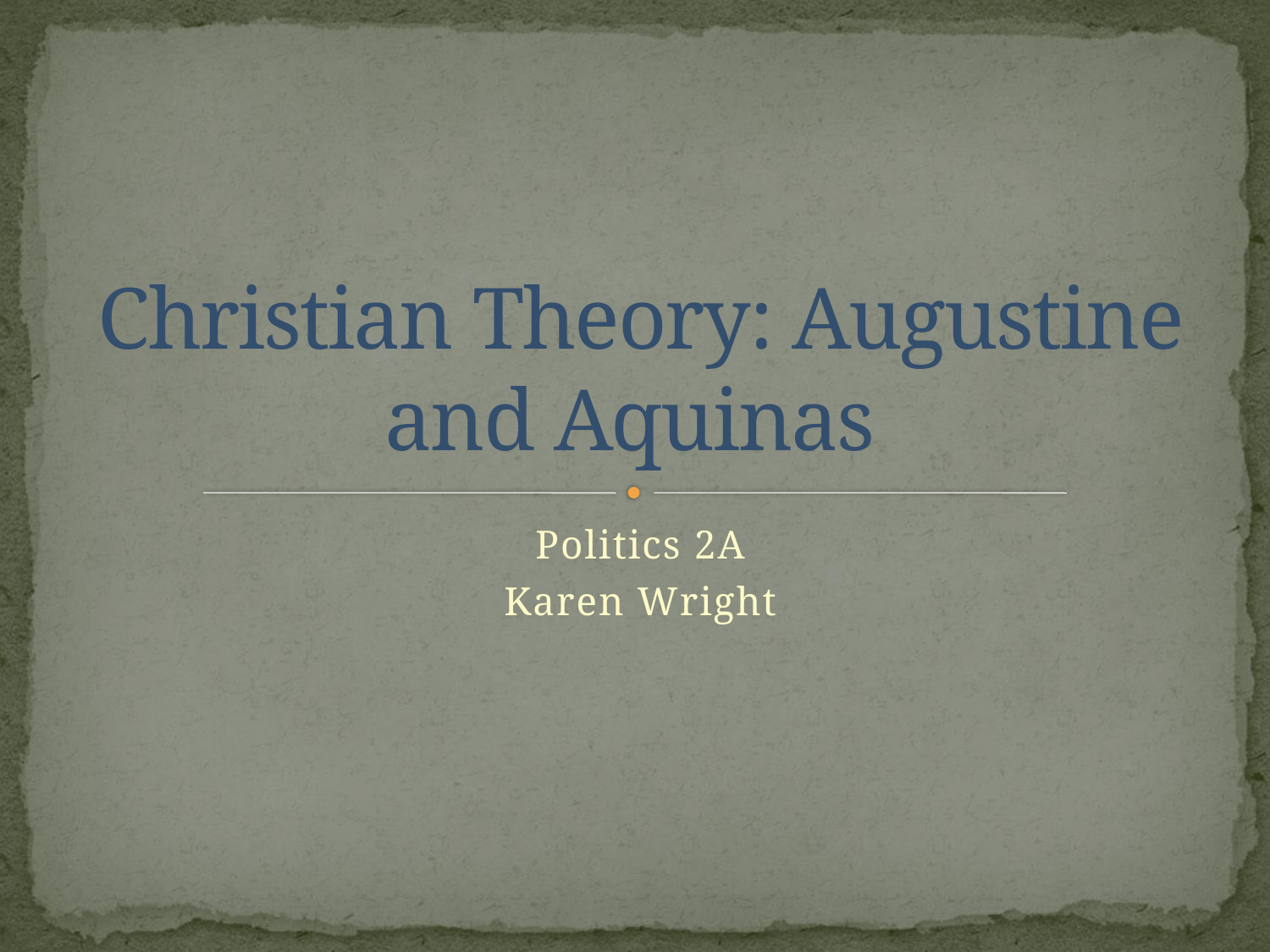

# Christian Theory: Augustine and Aquinas
Politics 2A
Karen Wright